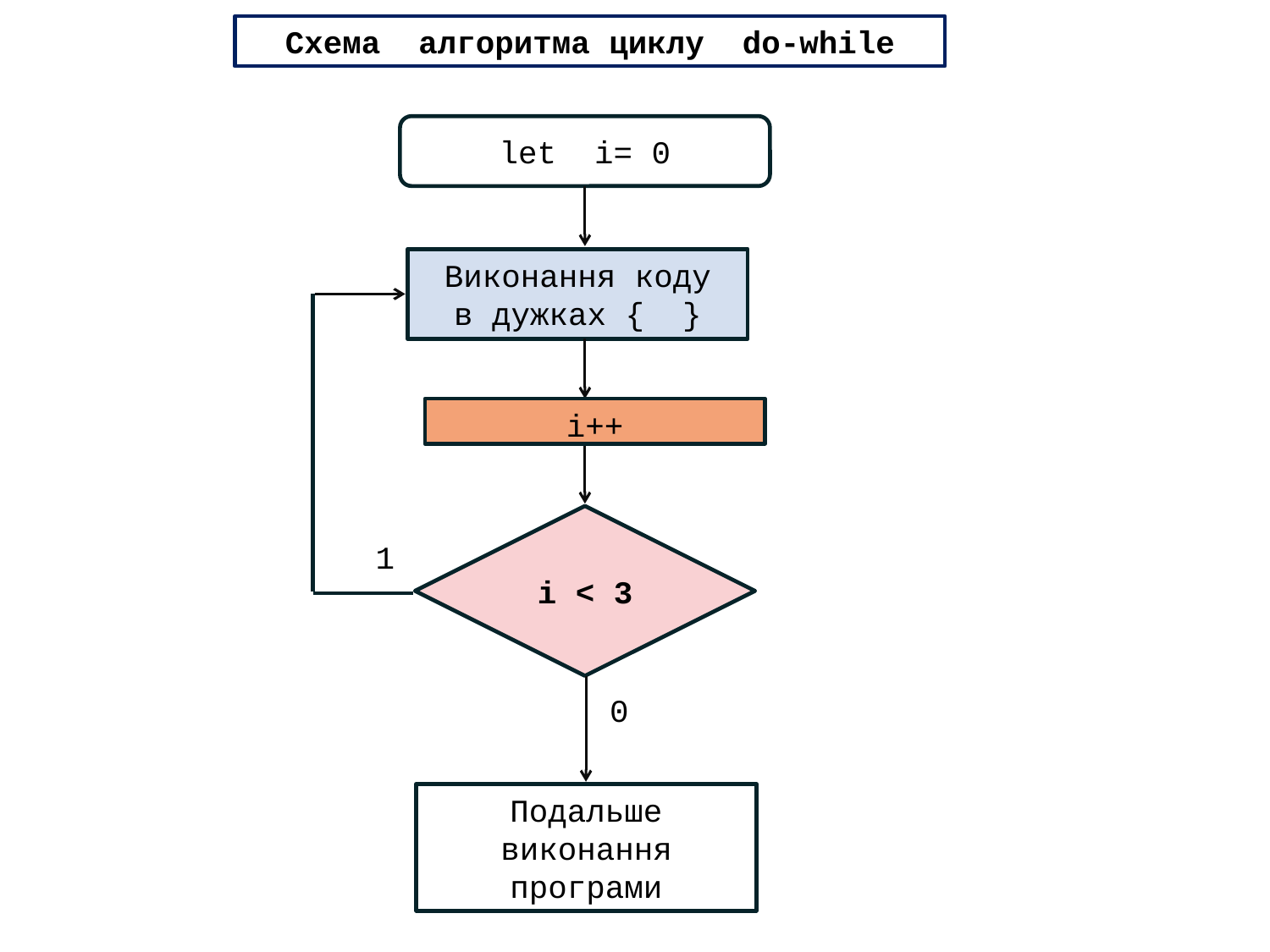

Схема  алгоритма циклу  do-while
let  i= 0
Виконання коду
в дужках {  }
i++
i < 3
1
0
Подальше виконання програми